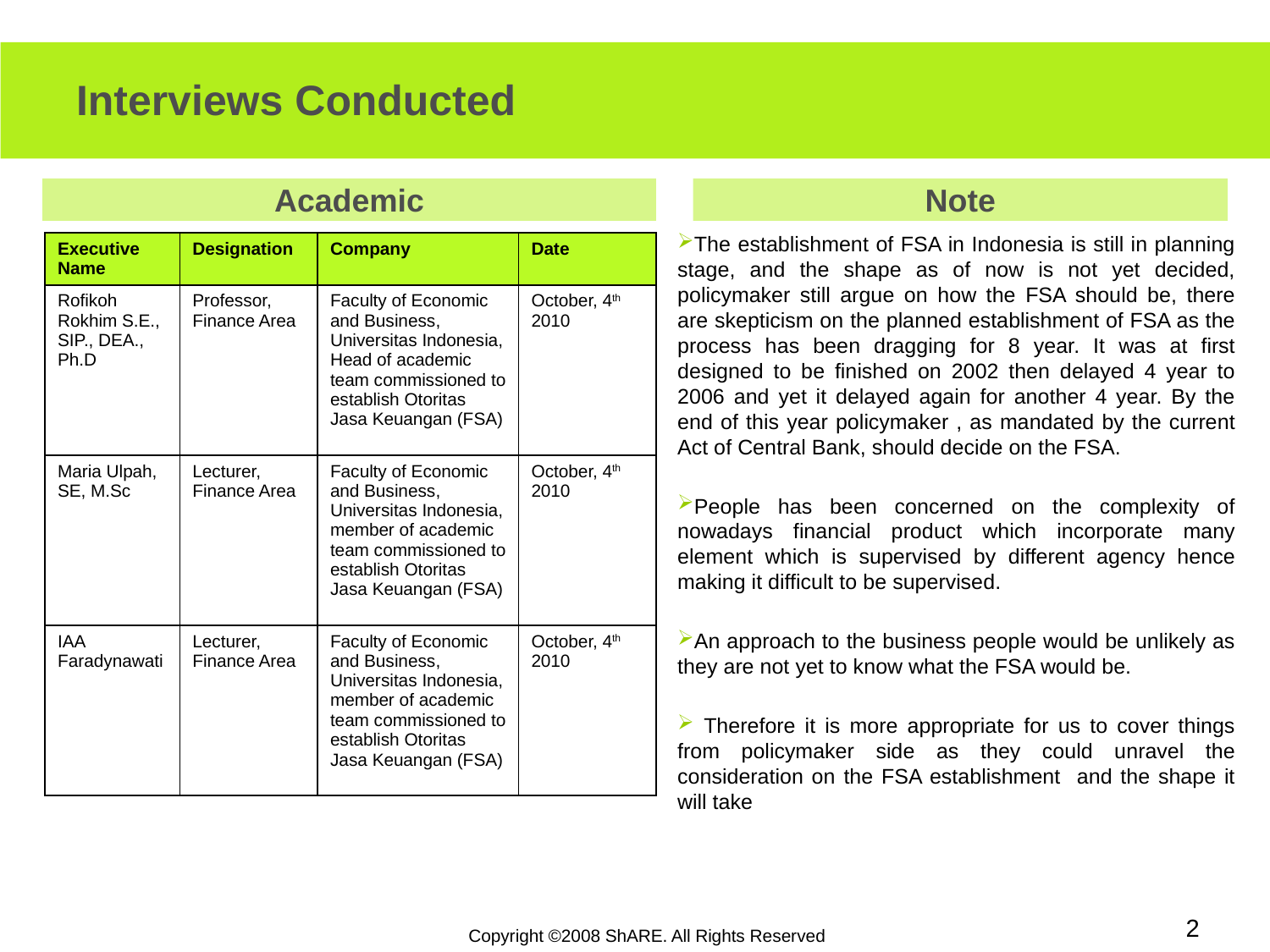

# Interviews Conducted
Academic
Note
The establishment of FSA in Indonesia is still in planning stage, and the shape as of now is not yet decided, policymaker still argue on how the FSA should be, there are skepticism on the planned establishment of FSA as the process has been dragging for 8 year. It was at first designed to be finished on 2002 then delayed 4 year to 2006 and yet it delayed again for another 4 year. By the end of this year policymaker , as mandated by the current Act of Central Bank, should decide on the FSA.

People has been concerned on the complexity of nowadays financial product which incorporate many element which is supervised by different agency hence making it difficult to be supervised.

An approach to the business people would be unlikely as they are not yet to know what the FSA would be.

 Therefore it is more appropriate for us to cover things from policymaker side as they could unravel the consideration on the FSA establishment  and the shape it will take
| Executive Name | Designation | Company | Date |
| --- | --- | --- | --- |
| Rofikoh Rokhim S.E., SIP., DEA., Ph.D | Professor, Finance Area | Faculty of Economic and Business, Universitas Indonesia, Head of academic team commissioned to establish Otoritas Jasa Keuangan (FSA) | October, 4th 2010 |
| Maria Ulpah, SE, M.Sc | Lecturer, Finance Area | Faculty of Economic and Business, Universitas Indonesia, member of academic team commissioned to establish Otoritas Jasa Keuangan (FSA) | October, 4th 2010 |
| IAA Faradynawati | Lecturer, Finance Area | Faculty of Economic and Business, Universitas Indonesia, member of academic team commissioned to establish Otoritas Jasa Keuangan (FSA) | October, 4th 2010 |